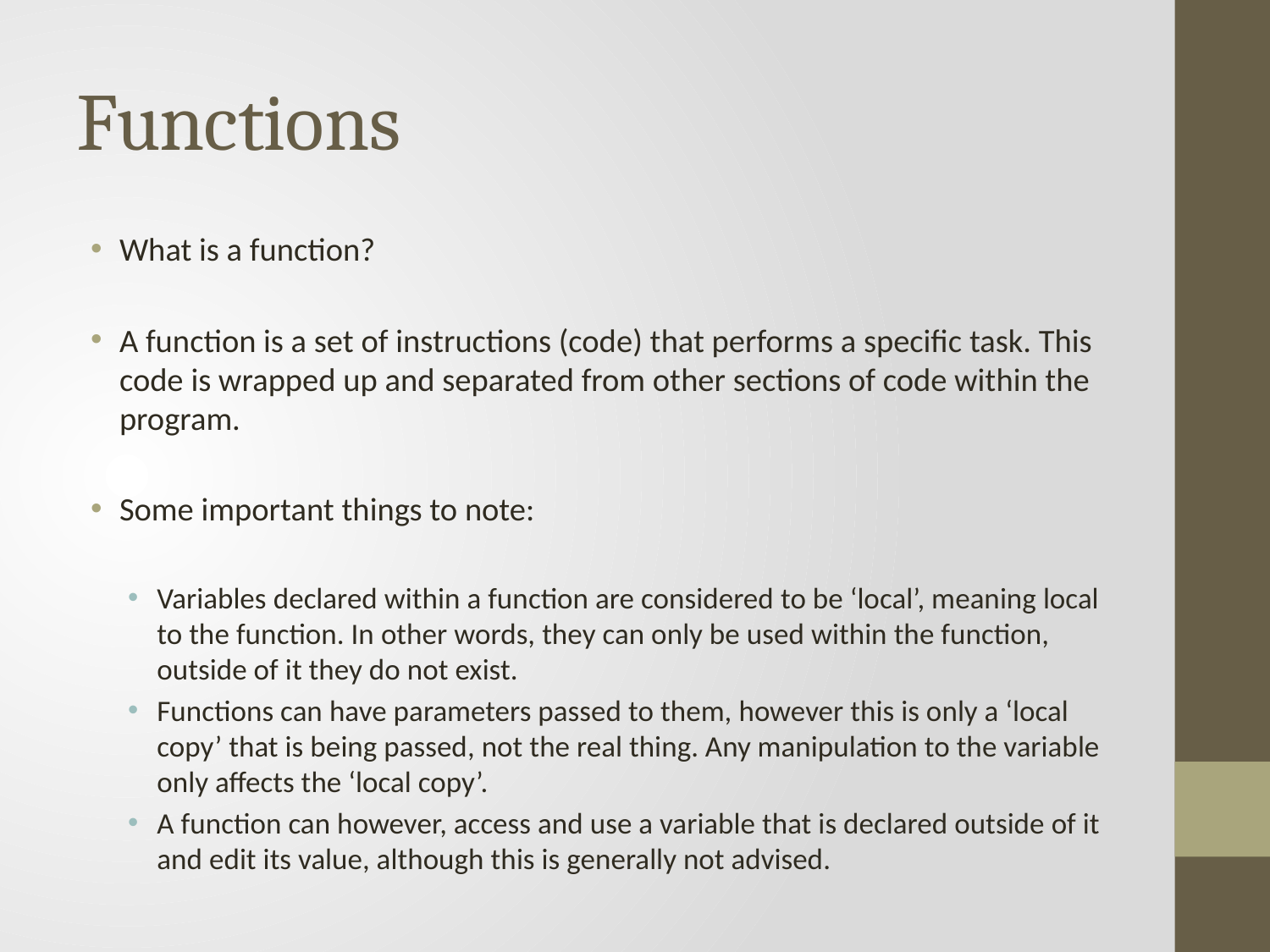

# Functions
What is a function?

A function is a set of instructions (code) that performs a specific task. This code is wrapped up and separated from other sections of code within the program.

Some important things to note:

Variables declared within a function are considered to be ‘local’, meaning local to the function. In other words, they can only be used within the function, outside of it they do not exist.
Functions can have parameters passed to them, however this is only a ‘local copy’ that is being passed, not the real thing. Any manipulation to the variable only affects the ‘local copy’.
A function can however, access and use a variable that is declared outside of it and edit its value, although this is generally not advised.